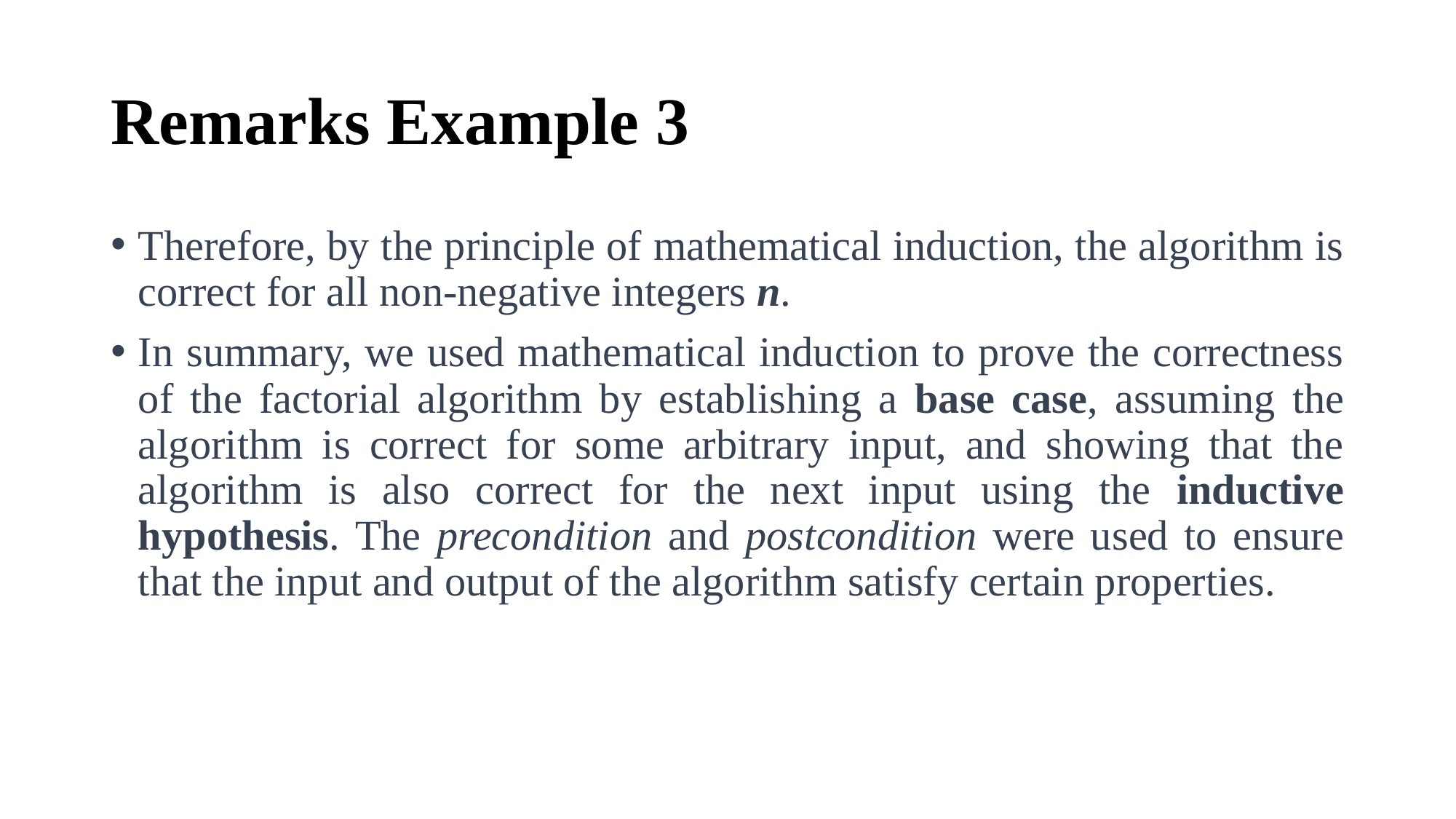

# Remarks Example 3
Therefore, by the principle of mathematical induction, the algorithm is correct for all non-negative integers n.
In summary, we used mathematical induction to prove the correctness of the factorial algorithm by establishing a base case, assuming the algorithm is correct for some arbitrary input, and showing that the algorithm is also correct for the next input using the inductive hypothesis. The precondition and postcondition were used to ensure that the input and output of the algorithm satisfy certain properties.